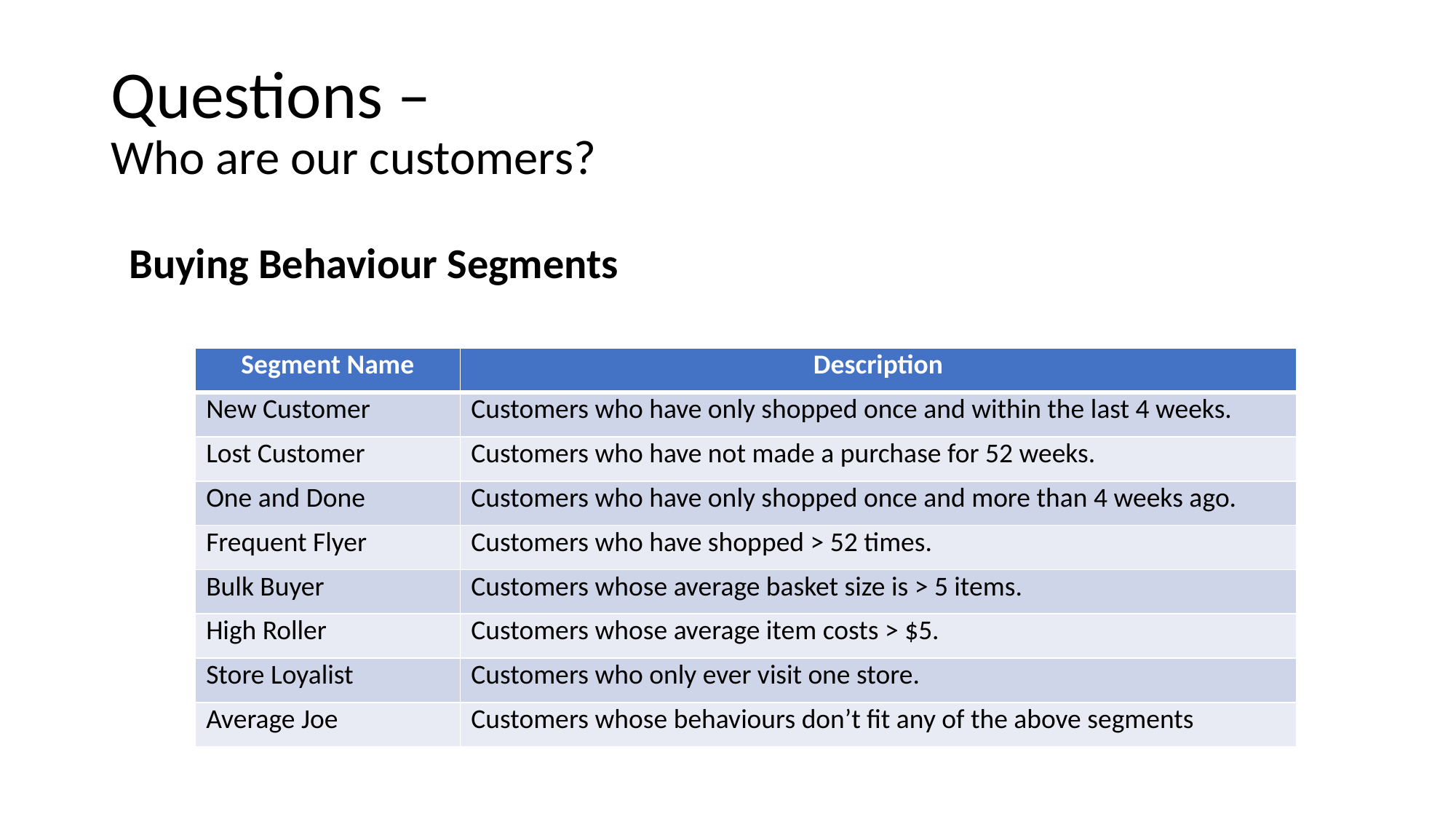

# Questions – Who are our customers?

Buying Behaviour Segments

| Segment Name | Description |
| --- | --- |
| New Customer | Customers who have only shopped once and within the last 4 weeks. |
| Lost Customer | Customers who have not made a purchase for 52 weeks. |
| One and Done | Customers who have only shopped once and more than 4 weeks ago. |
| Frequent Flyer | Customers who have shopped > 52 times. |
| Bulk Buyer | Customers whose average basket size is > 5 items. |
| High Roller | Customers whose average item costs > $5. |
| Store Loyalist | Customers who only ever visit one store. |
| Average Joe | Customers whose behaviours don’t fit any of the above segments |